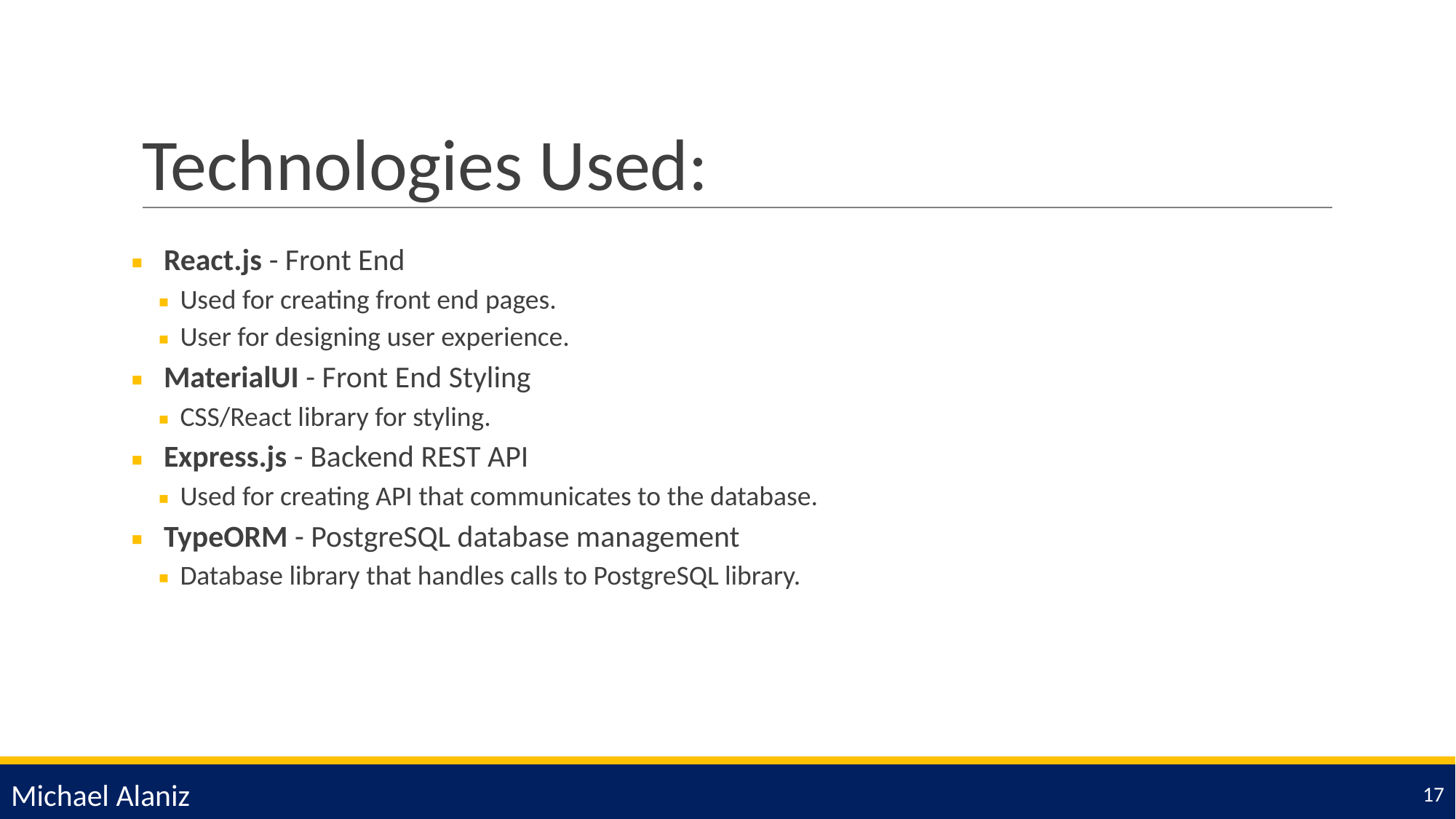

# Technologies Used:
React.js - Front End
Used for creating front end pages.
User for designing user experience.
MaterialUI - Front End Styling
CSS/React library for styling.
Express.js - Backend REST API
Used for creating API that communicates to the database.
TypeORM - PostgreSQL database management
Database library that handles calls to PostgreSQL library.
Michael Alaniz
17